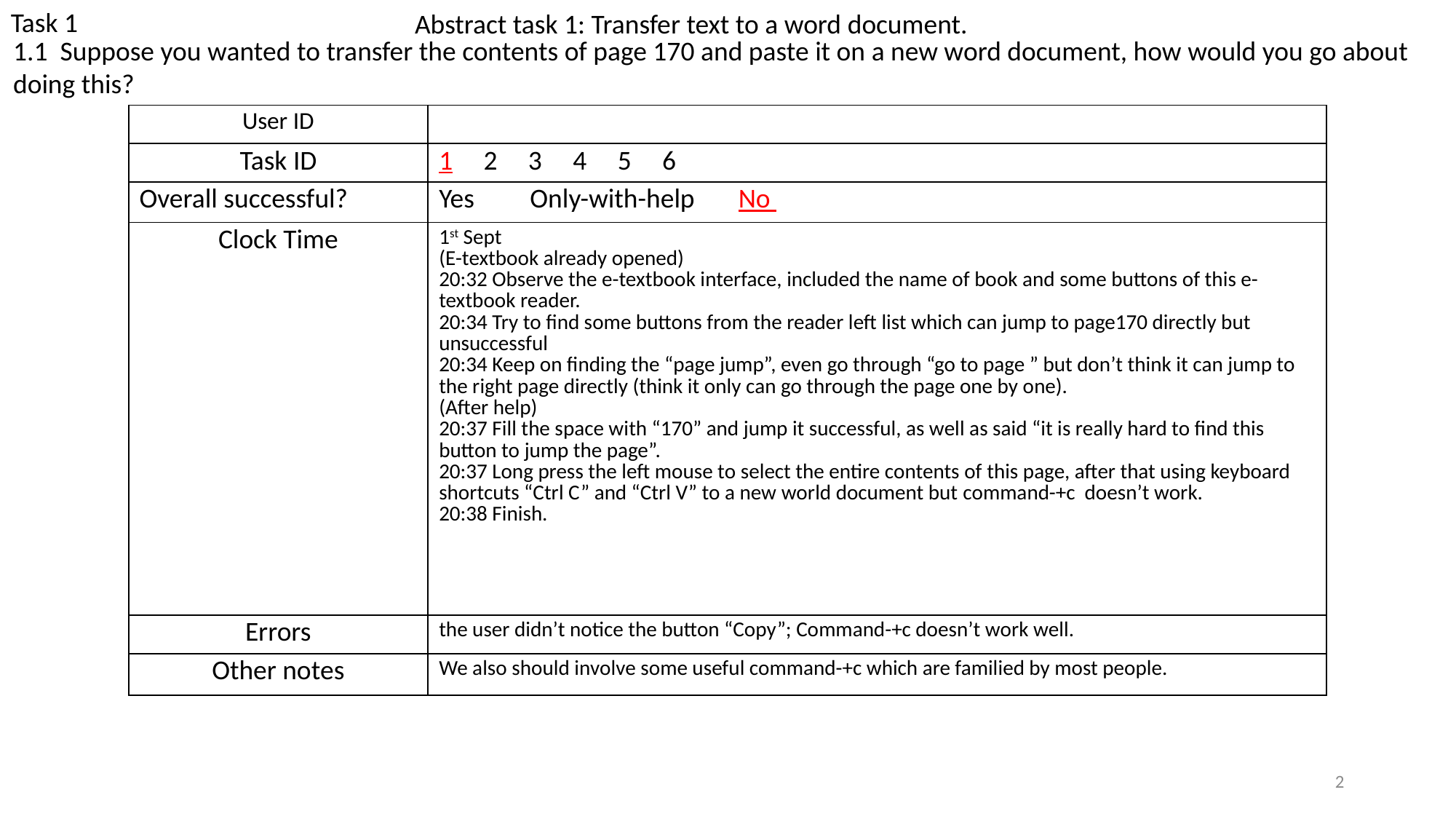

Task 1
Abstract task 1: Transfer text to a word document.
1.1  Suppose you wanted to transfer the contents of page 170 and paste it on a new word document, how would you go about doing this?
| User ID |  |
| --- | --- |
| Task ID | 1 2 3 4 5 6 |
| Overall successful? | Yes Only-with-help No |
| Clock Time | 1st Sept (E-textbook already opened) 20:32 Observe the e-textbook interface, included the name of book and some buttons of this e-textbook reader. 20:34 Try to find some buttons from the reader left list which can jump to page170 directly but unsuccessful 20:34 Keep on finding the “page jump”, even go through “go to page ” but don’t think it can jump to the right page directly (think it only can go through the page one by one). (After help) 20:37 Fill the space with “170” and jump it successful, as well as said “it is really hard to find this button to jump the page”. 20:37 Long press the left mouse to select the entire contents of this page, after that using keyboard shortcuts “Ctrl C” and “Ctrl V” to a new world document but command-+c doesn’t work. 20:38 Finish. |
| Errors | the user didn’t notice the button “Copy”; Command-+c doesn’t work well. |
| Other notes | We also should involve some useful command-+c which are familied by most people. |
2